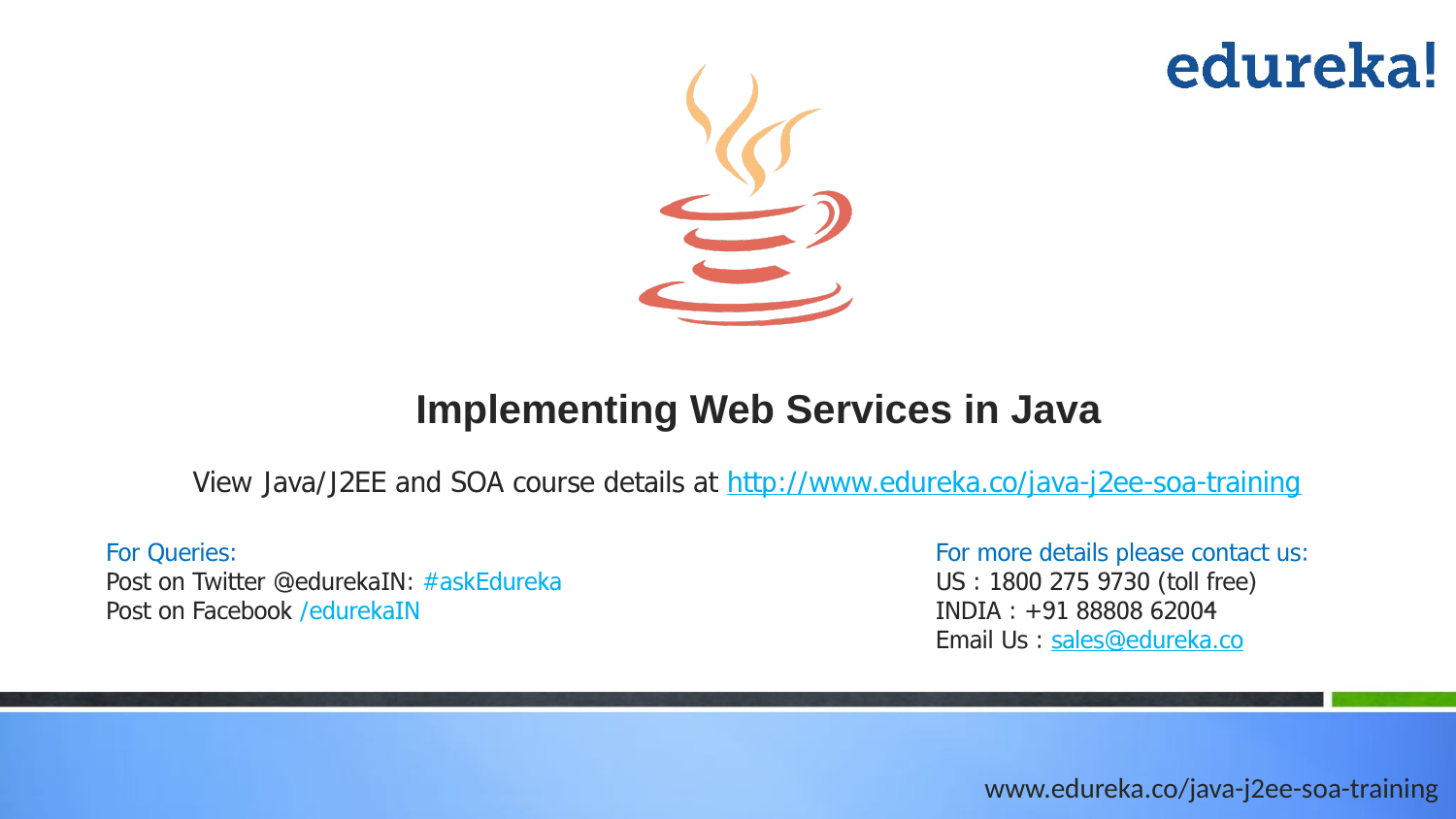

Implementing Web Services in Java
View Java/J2EE and SOA course details at http://www.edureka.co/java-j2ee-soa-training
For Queries:
Post on Twitter @edurekaIN: #askEdureka
Post on Facebook /edurekaIN
For more details please contact us:
US : 1800 275 9730 (toll free)
INDIA : +91 88808 62004
Email Us : sales@edureka.co
www.edureka.co/java-j2ee-soa-training